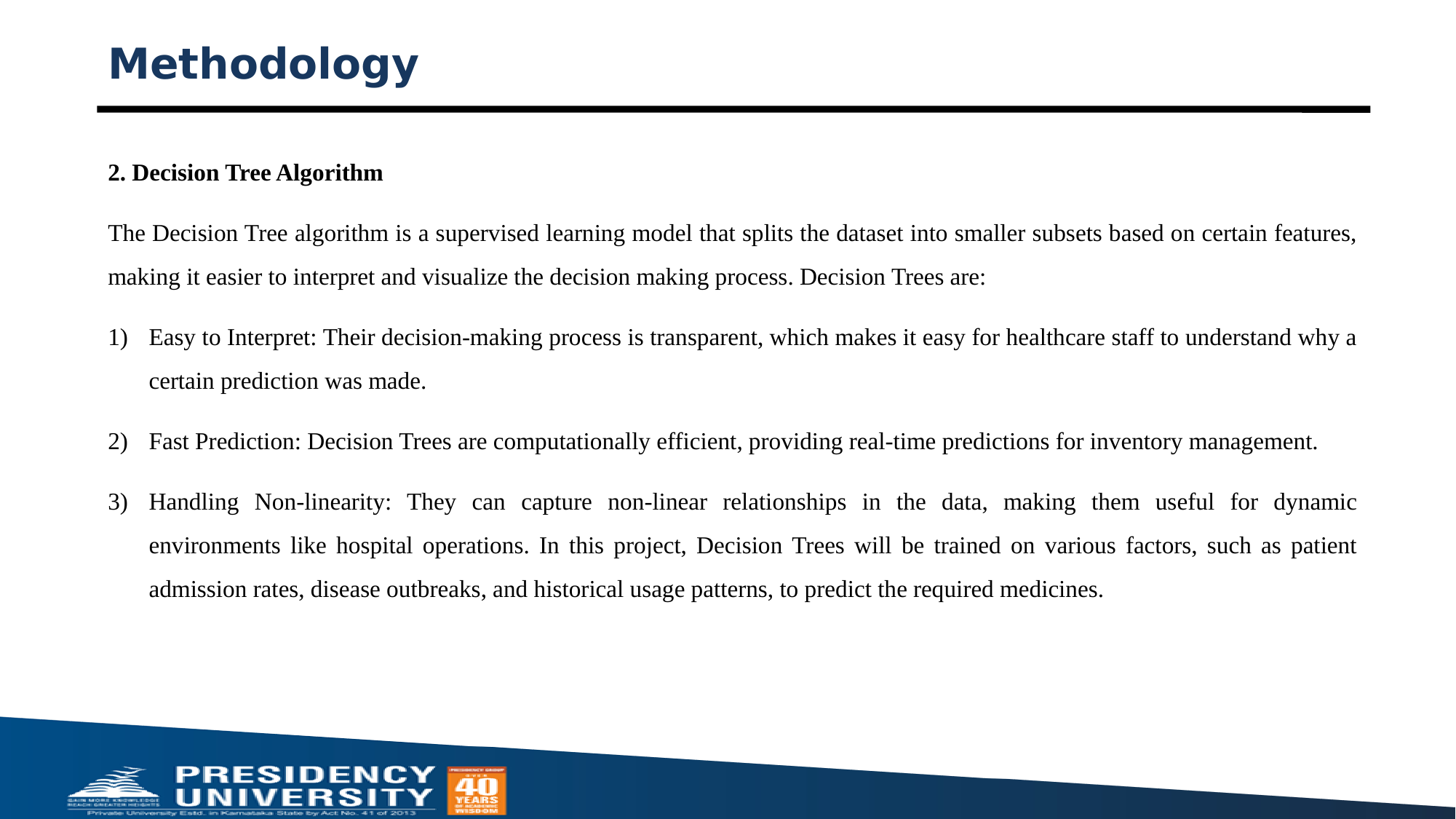

# Methodology
2. Decision Tree Algorithm
The Decision Tree algorithm is a supervised learning model that splits the dataset into smaller subsets based on certain features, making it easier to interpret and visualize the decision making process. Decision Trees are:
Easy to Interpret: Their decision-making process is transparent, which makes it easy for healthcare staff to understand why a certain prediction was made.
Fast Prediction: Decision Trees are computationally efficient, providing real-time predictions for inventory management.
Handling Non-linearity: They can capture non-linear relationships in the data, making them useful for dynamic environments like hospital operations. In this project, Decision Trees will be trained on various factors, such as patient admission rates, disease outbreaks, and historical usage patterns, to predict the required medicines.